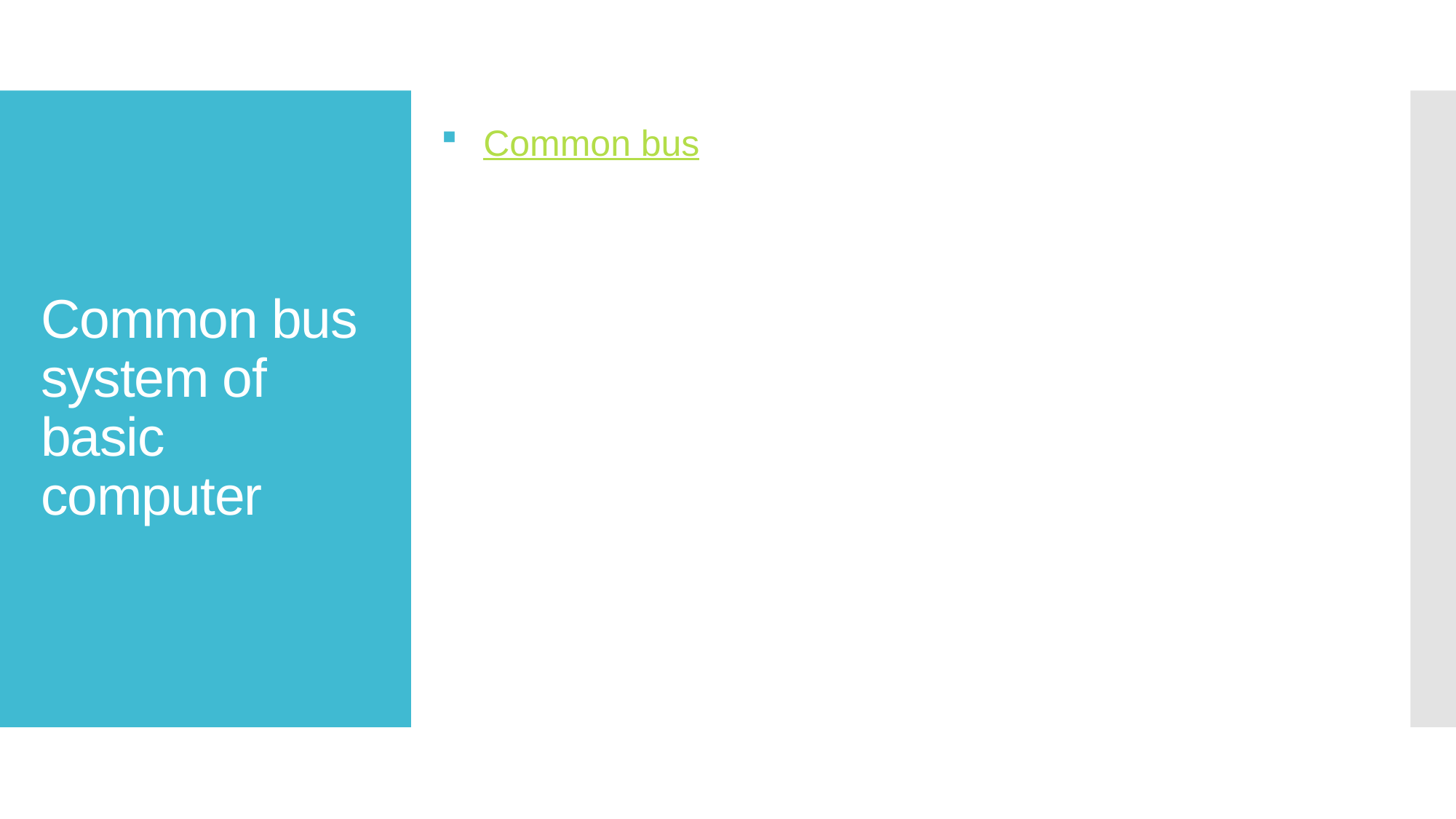

Common bus
# Common bus system of basic computer